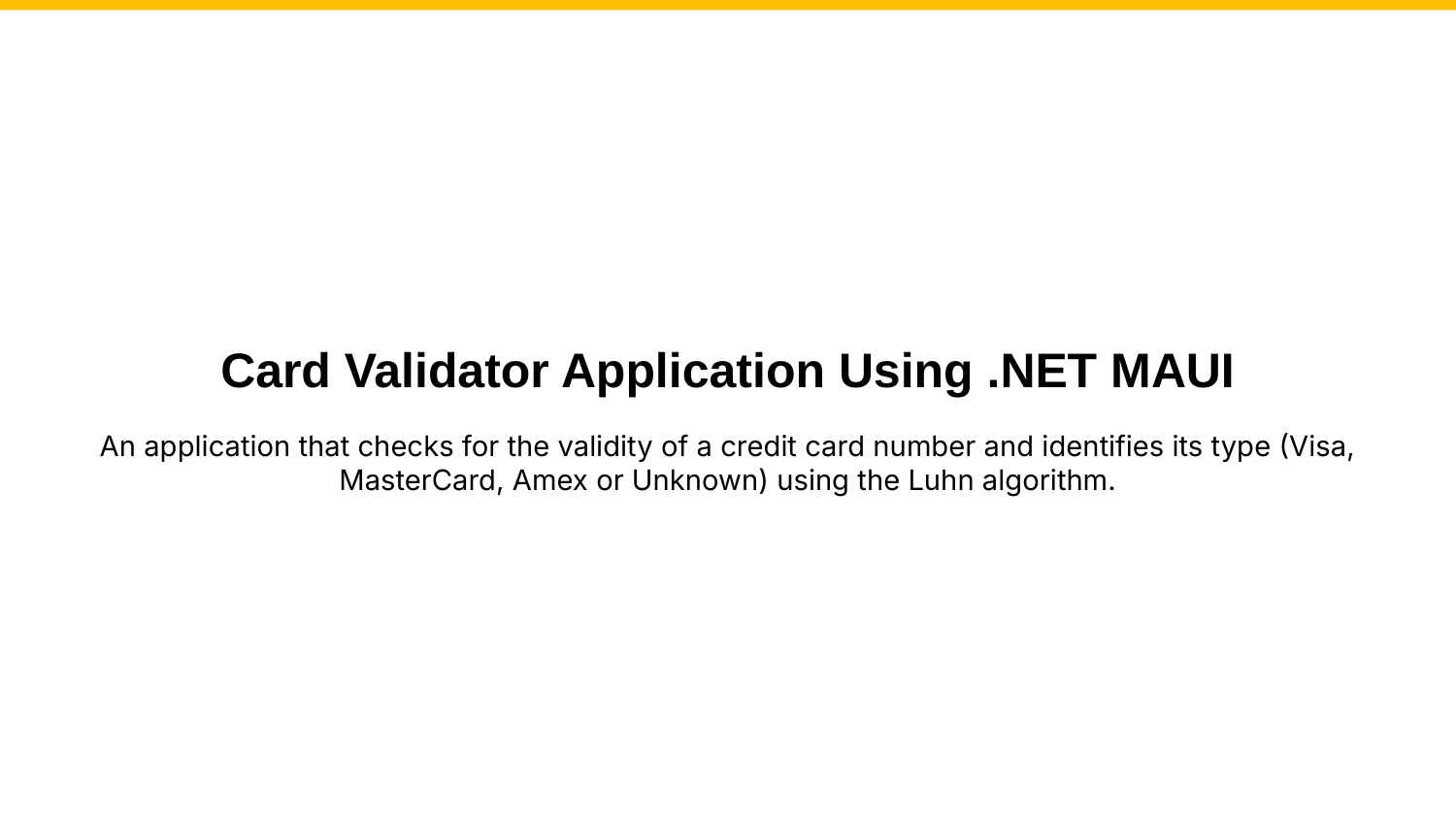

Card Validator Application Using .NET MAUI
An application that checks for the validity of a credit card number and identifies its type (Visa, MasterCard, Amex or Unknown) using the Luhn algorithm.